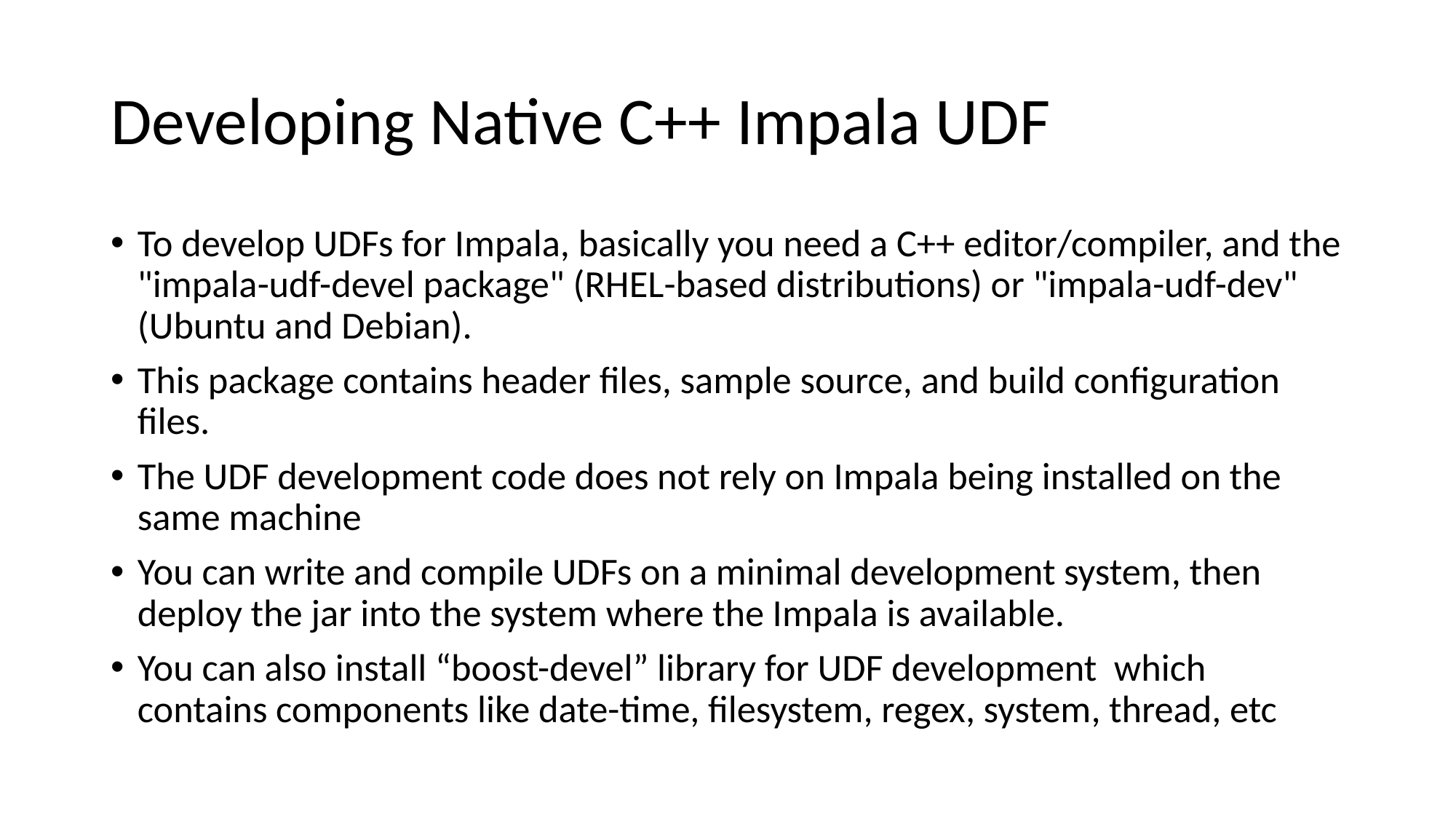

# Developing Native C++ Impala UDF
To develop UDFs for Impala, basically you need a C++ editor/compiler, and the "impala-udf-devel package" (RHEL-based distributions) or "impala-udf-dev" (Ubuntu and Debian).
This package contains header files, sample source, and build configuration files.
The UDF development code does not rely on Impala being installed on the same machine
You can write and compile UDFs on a minimal development system, then deploy the jar into the system where the Impala is available.
You can also install “boost-devel” library for UDF development  which contains components like date-time, filesystem, regex, system, thread, etc